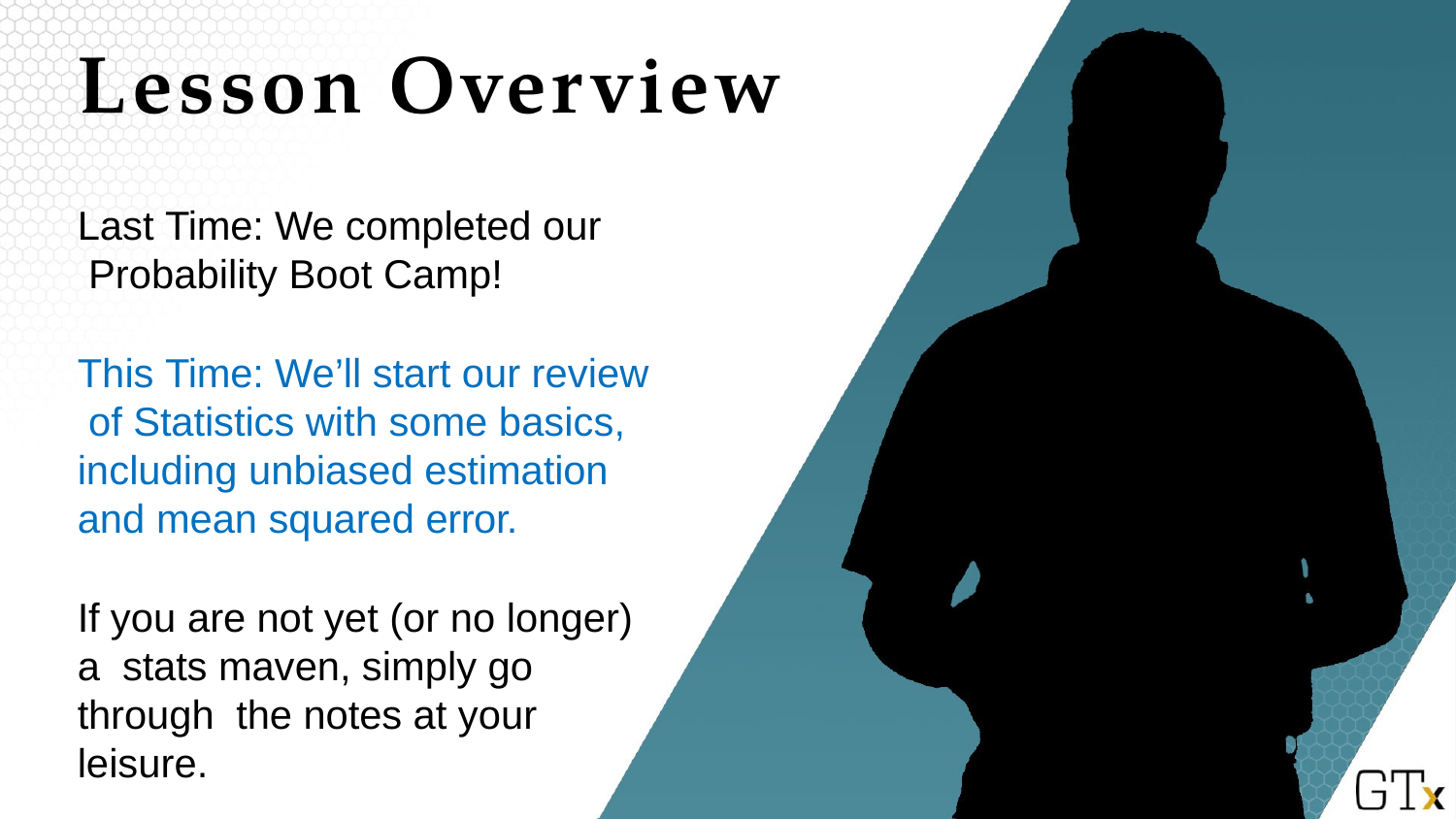

# Lesson Overview
Last Time: We completed our  Probability Boot Camp!

This Time: We’ll start our review  of Statistics with some basics,  including unbiased estimation  and mean squared error.

If you are not yet (or no longer) a  stats maven, simply go through  the notes at your leisure.